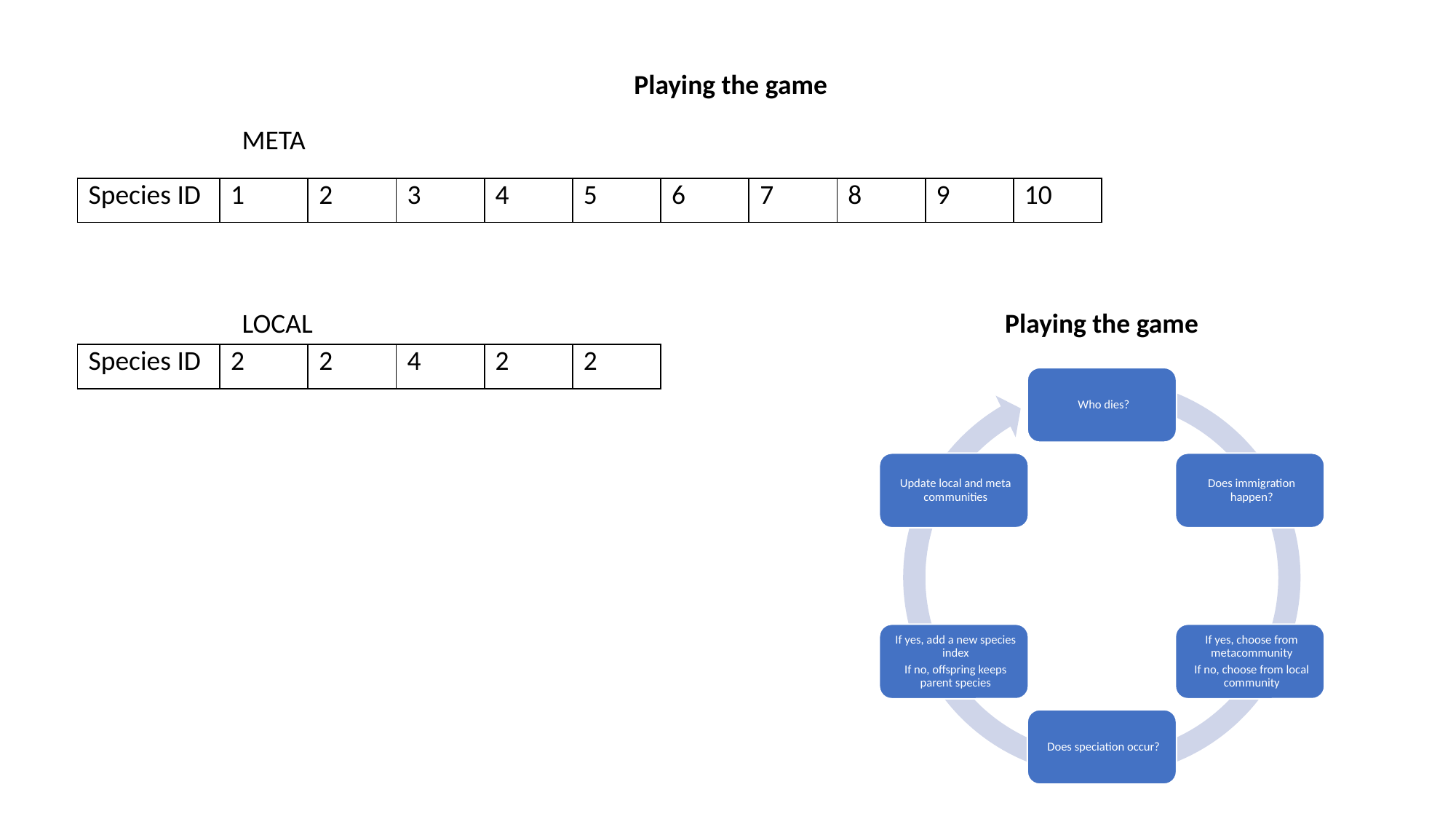

Playing the game
META
| Species ID | 1 | 2 | 3 | 4 | 5 | 6 | 7 | 8 | 9 | 10 |
| --- | --- | --- | --- | --- | --- | --- | --- | --- | --- | --- |
LOCAL
Playing the game
| Species ID | 2 | 2 | 4 | 2 | 2 |
| --- | --- | --- | --- | --- | --- |
Who dies?
Does immigration happen?
If yes, choose from metacommunity
If no, choose from local community
Does speciation occur?
If yes, add a new species index
If no, offspring keeps parent species
Update local and meta communities